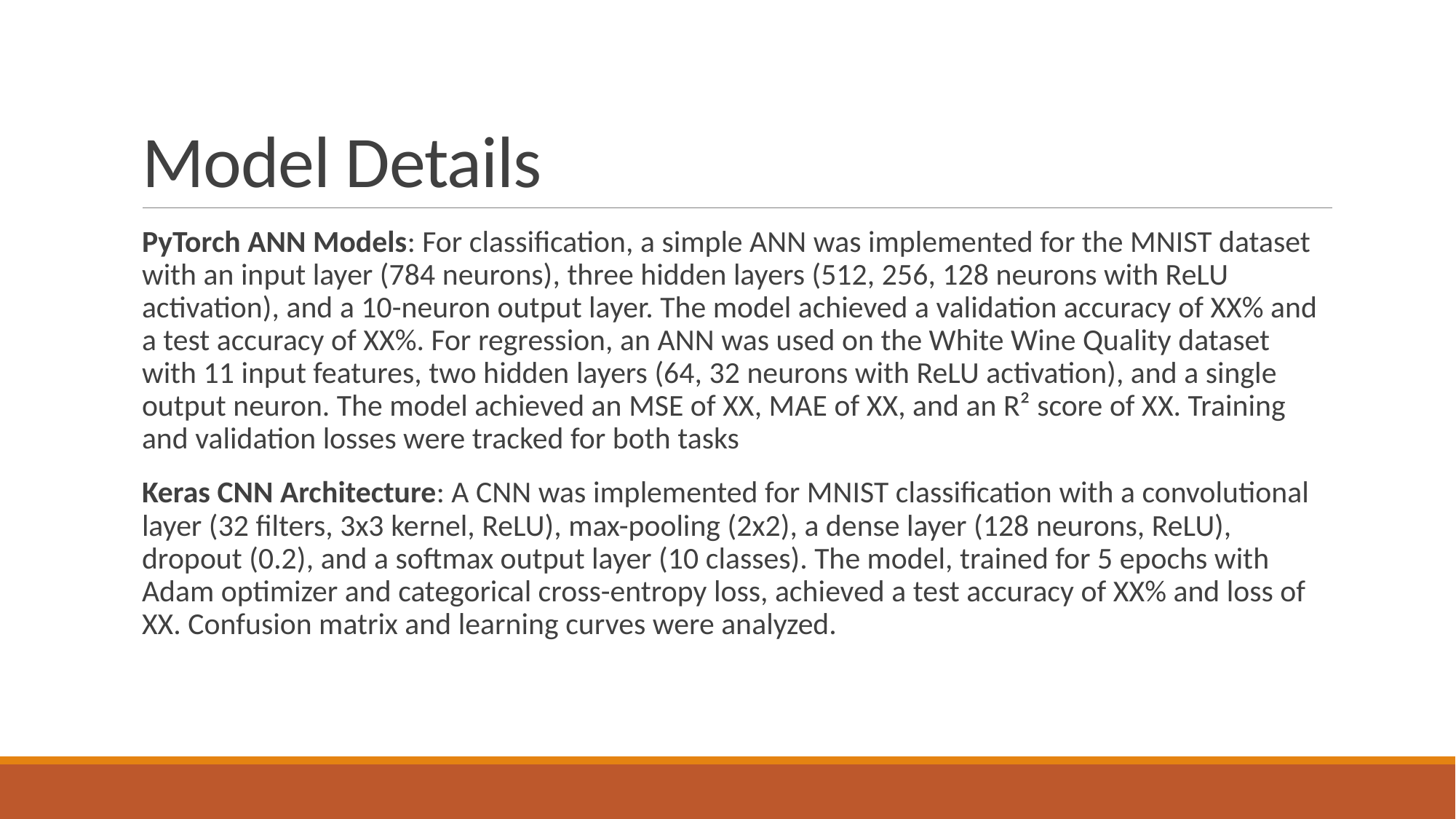

# Model Details
PyTorch ANN Models: For classification, a simple ANN was implemented for the MNIST dataset with an input layer (784 neurons), three hidden layers (512, 256, 128 neurons with ReLU activation), and a 10-neuron output layer. The model achieved a validation accuracy of XX% and a test accuracy of XX%. For regression, an ANN was used on the White Wine Quality dataset with 11 input features, two hidden layers (64, 32 neurons with ReLU activation), and a single output neuron. The model achieved an MSE of XX, MAE of XX, and an R² score of XX. Training and validation losses were tracked for both tasks
Keras CNN Architecture: A CNN was implemented for MNIST classification with a convolutional layer (32 filters, 3x3 kernel, ReLU), max-pooling (2x2), a dense layer (128 neurons, ReLU), dropout (0.2), and a softmax output layer (10 classes). The model, trained for 5 epochs with Adam optimizer and categorical cross-entropy loss, achieved a test accuracy of XX% and loss of XX. Confusion matrix and learning curves were analyzed.